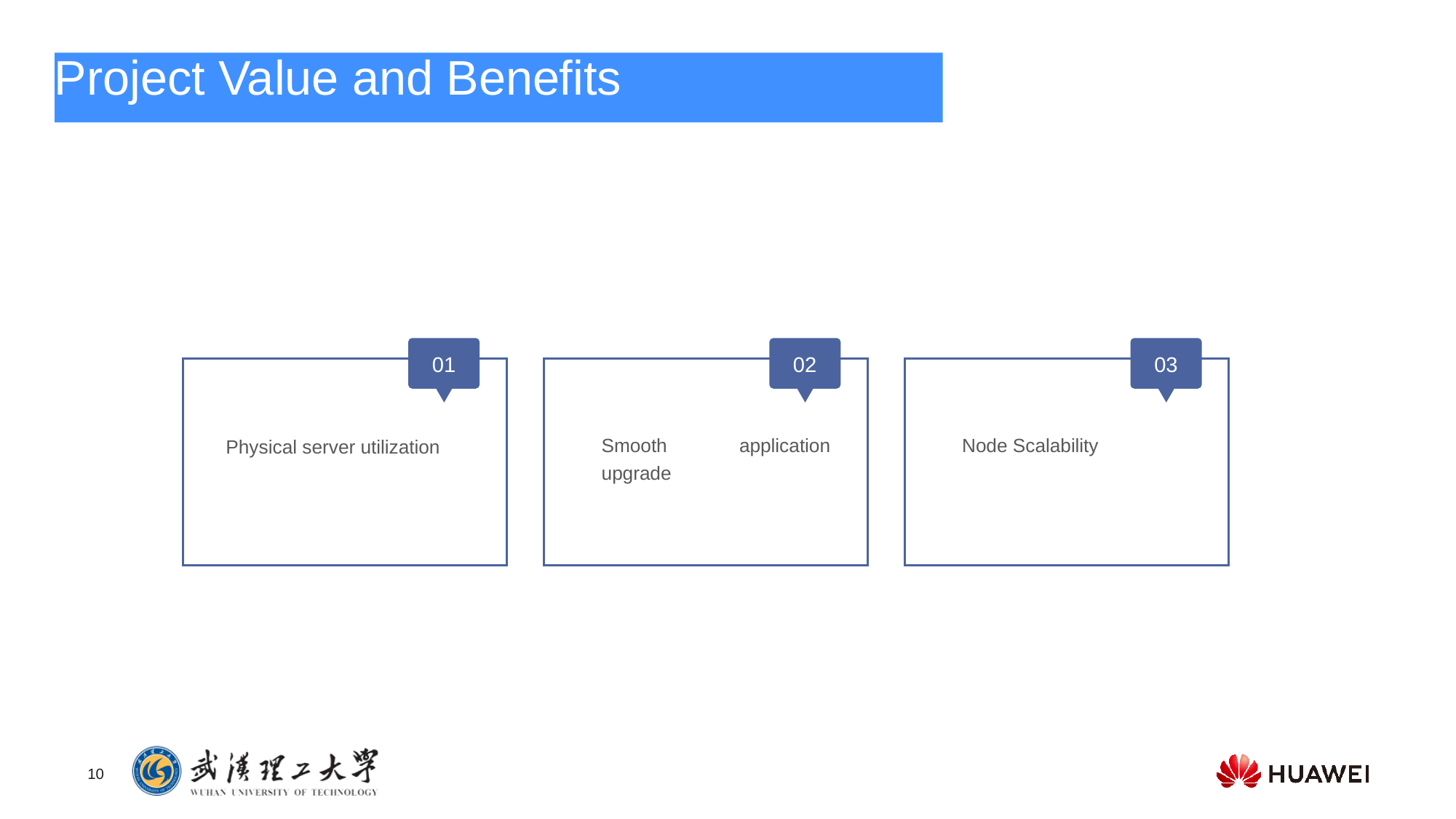

# Project Value and Benefits

01
02
03

Smooth application upgrade
Node Scalability
Physical server utilization